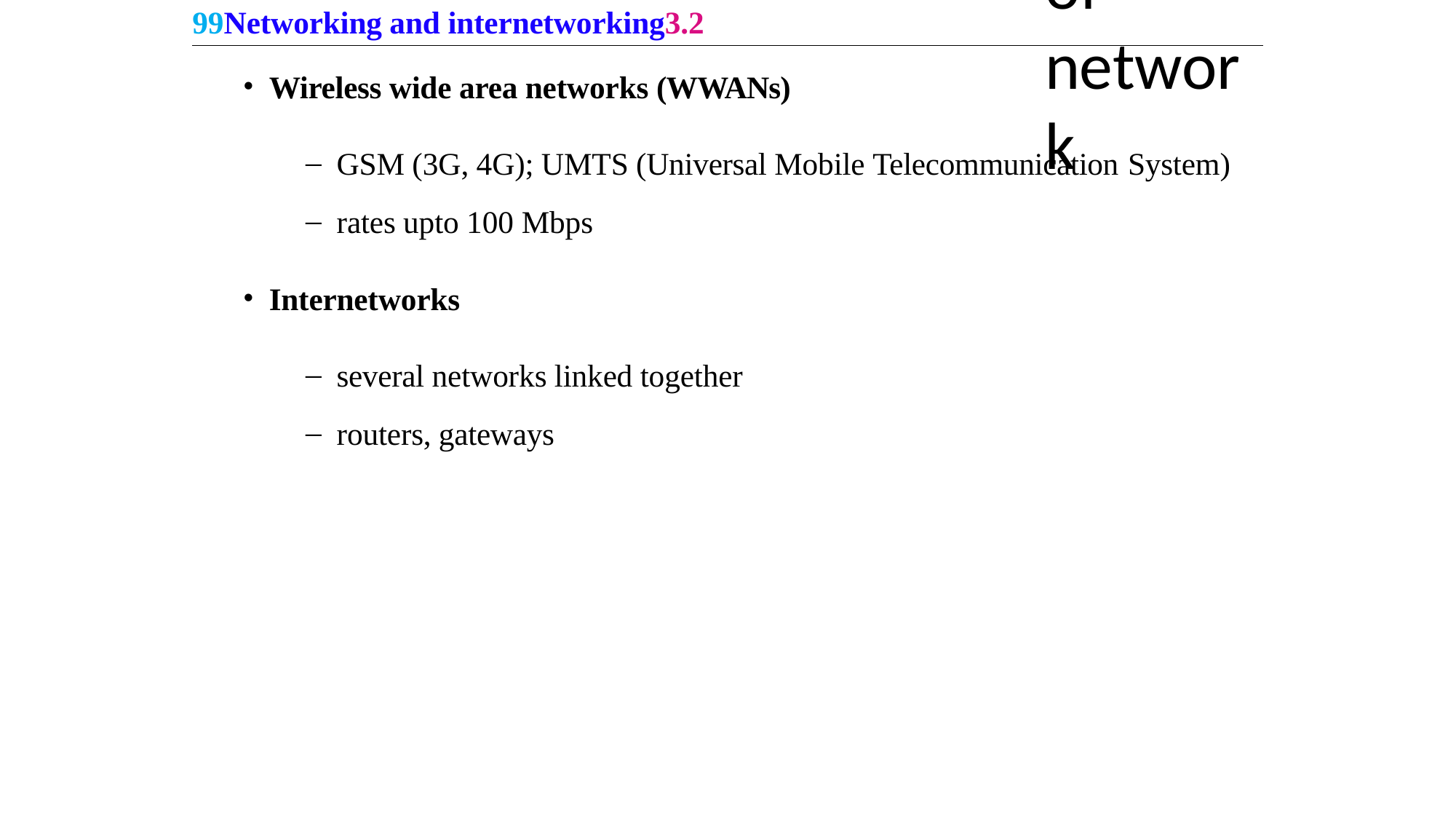

99Networking and internetworking3.2
Types of network

Wireless wide area networks (WWANs)

GSM (3G, 4G); UMTS (Universal Mobile Telecommunication System)
rates upto 100 Mbps

Internetworks

several networks linked together
routers, gateways